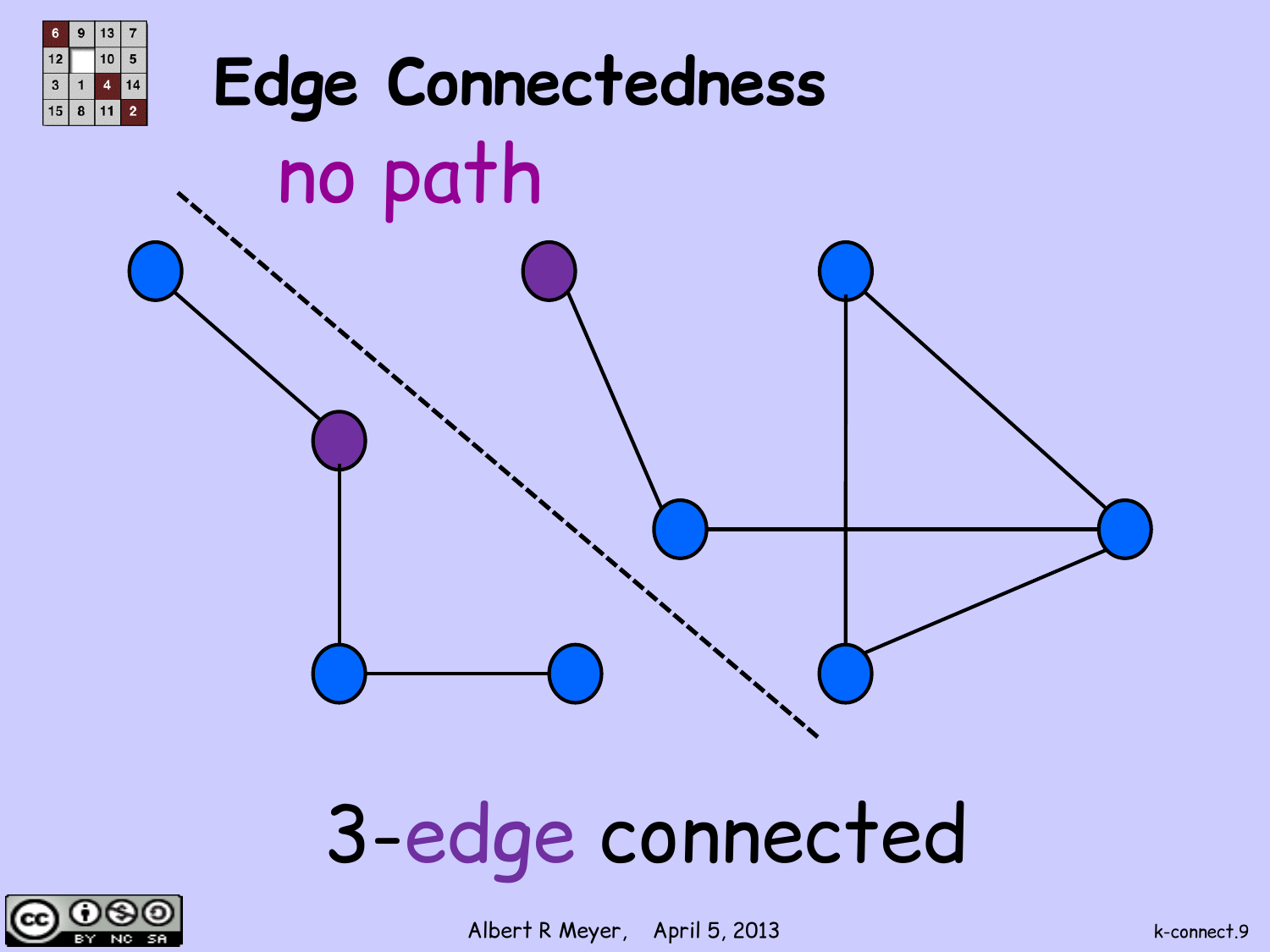

# Edge Connectedness
no path

3-edge connected
k-connect.9